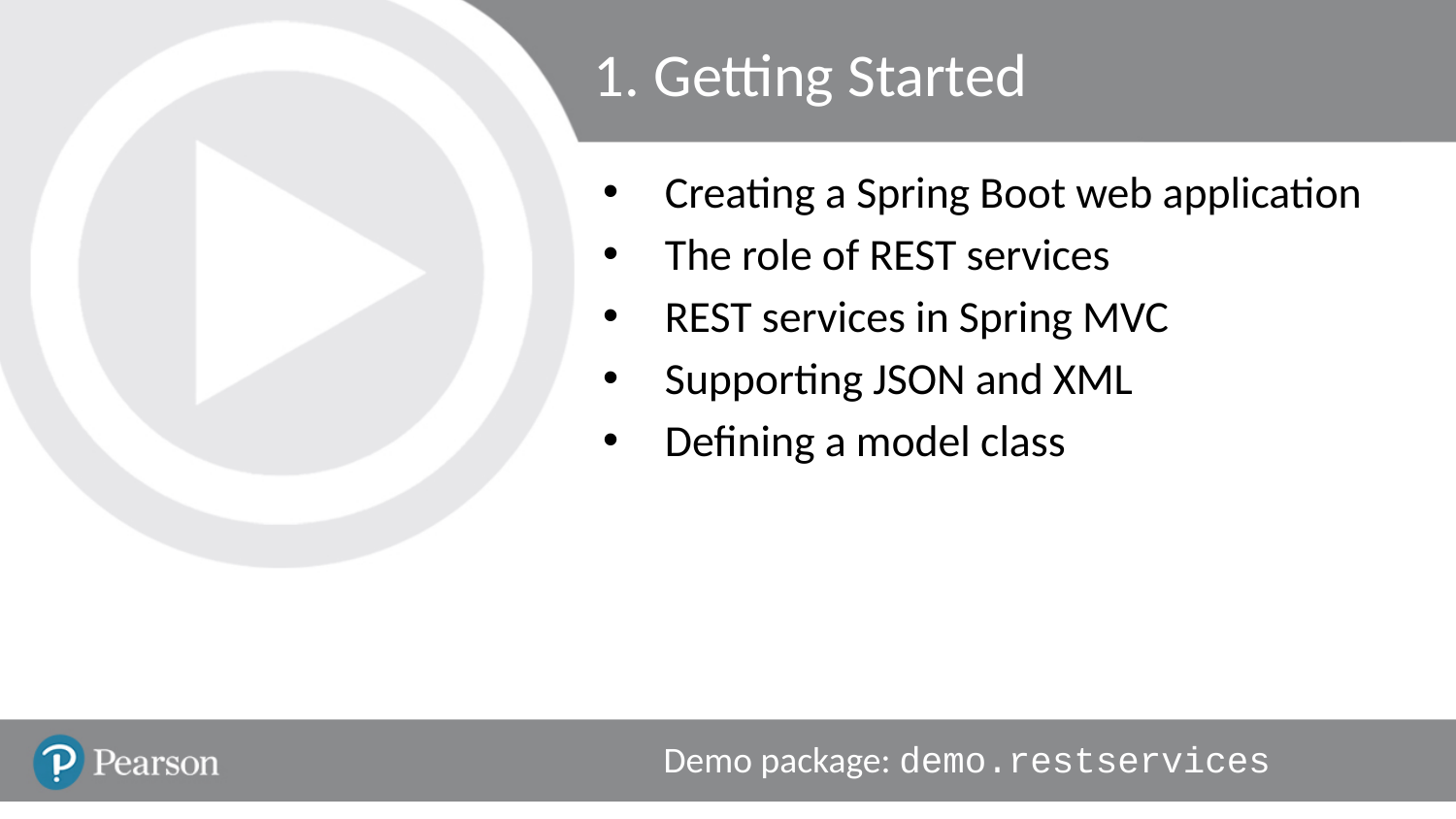

# 1. Getting Started
Creating a Spring Boot web application
The role of REST services
REST services in Spring MVC
Supporting JSON and XML
Defining a model class

Demo package: demo.restservices